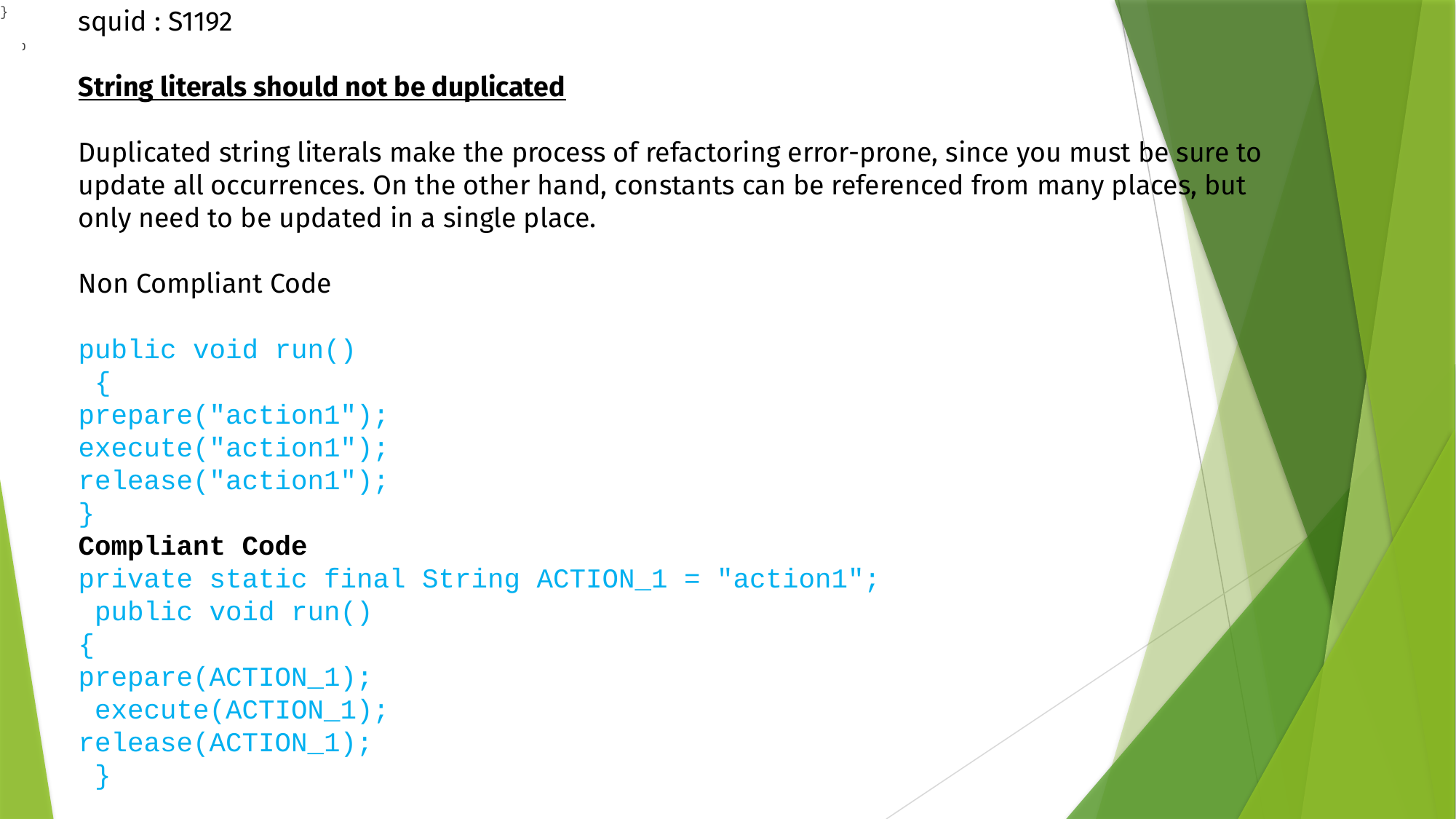

}
squid : S1192

String literals should not be duplicated

Duplicated string literals make the process of refactoring error-prone, since you must be sure to update all occurrences. On the other hand, constants can be referenced from many places, but only need to be updated in a single place.

Non Compliant Code

public void run()
 {
prepare("action1");
execute("action1");
release("action1");
}
Compliant Code
private static final String ACTION_1 = "action1";
 public void run()
{
prepare(ACTION_1);
 execute(ACTION_1);
release(ACTION_1);
 }

p